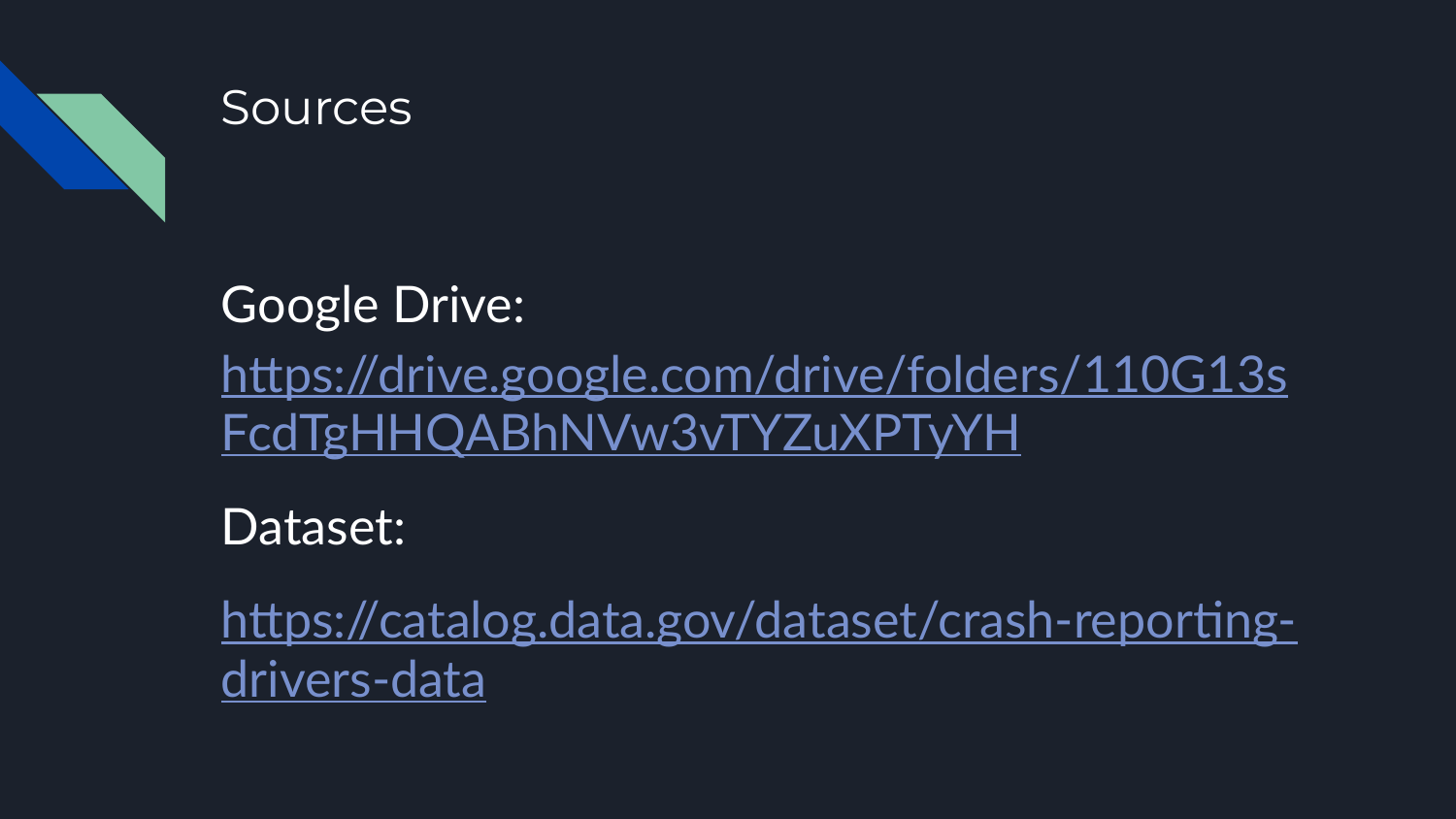

# Sources
Google Drive: https://drive.google.com/drive/folders/110G13sFcdTgHHQABhNVw3vTYZuXPTyYH
Dataset:
https://catalog.data.gov/dataset/crash-reporting-drivers-data